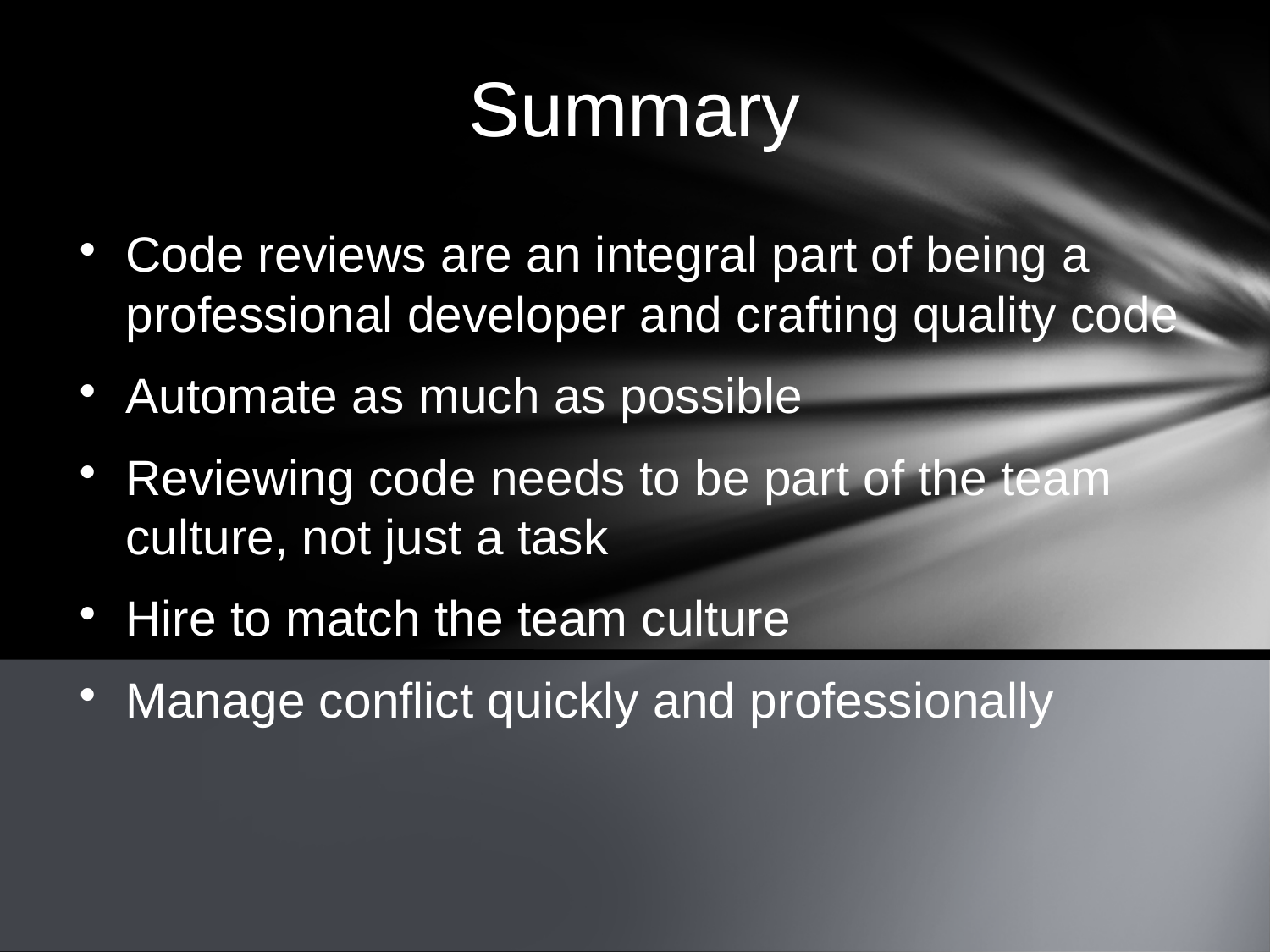

Summary
Code reviews are an integral part of being a professional developer and crafting quality code
Automate as much as possible
Reviewing code needs to be part of the team culture, not just a task
Hire to match the team culture
Manage conflict quickly and professionally